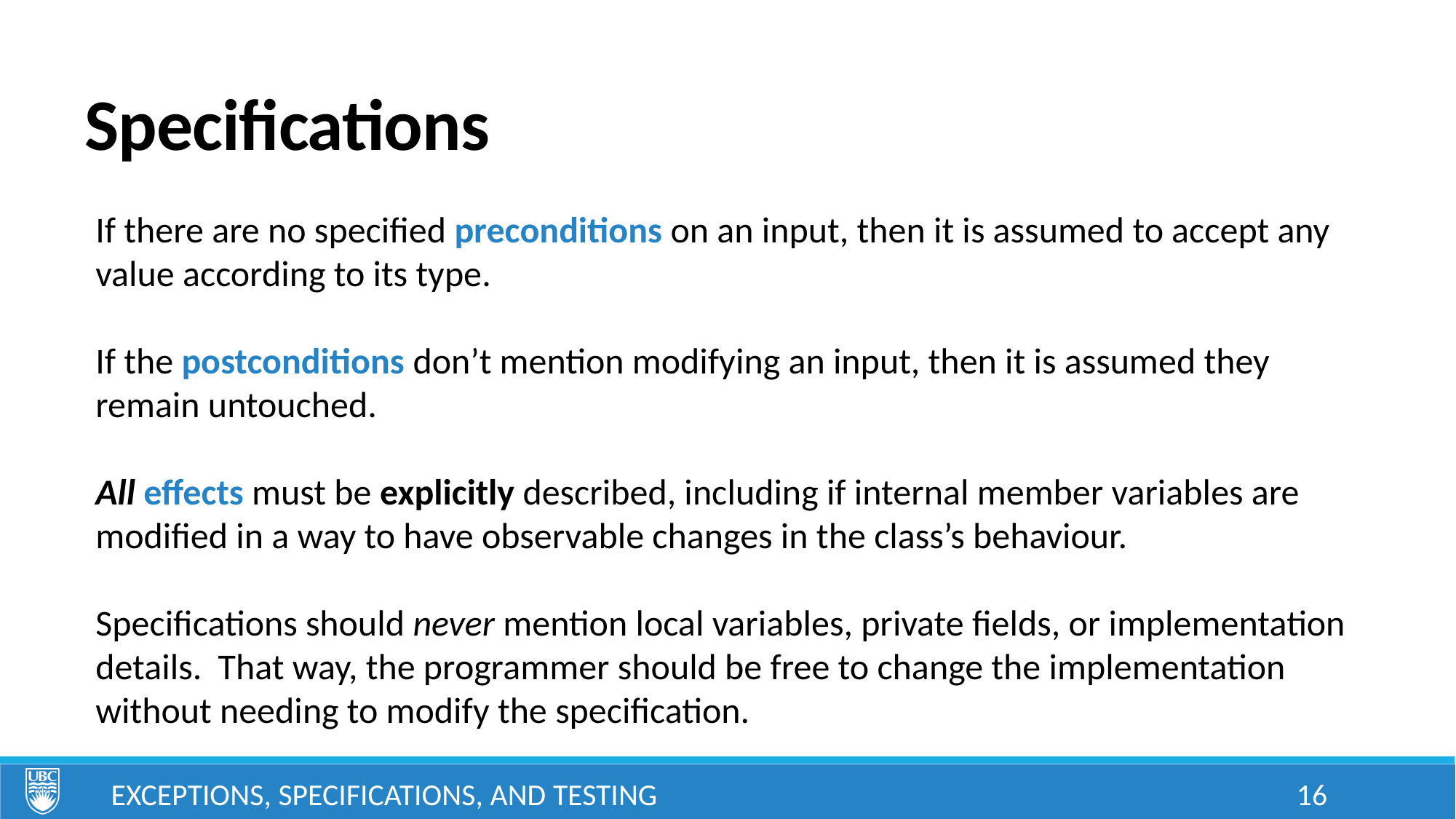

# Specifications
If there are no specified preconditions on an input, then it is assumed to accept any value according to its type.

If the postconditions don’t mention modifying an input, then it is assumed they remain untouched.

All effects must be explicitly described, including if internal member variables are modified in a way to have observable changes in the class’s behaviour.

Specifications should never mention local variables, private fields, or implementation details.  That way, the programmer should be free to change the implementation without needing to modify the specification.
Exceptions, Specifications, and Testing
16